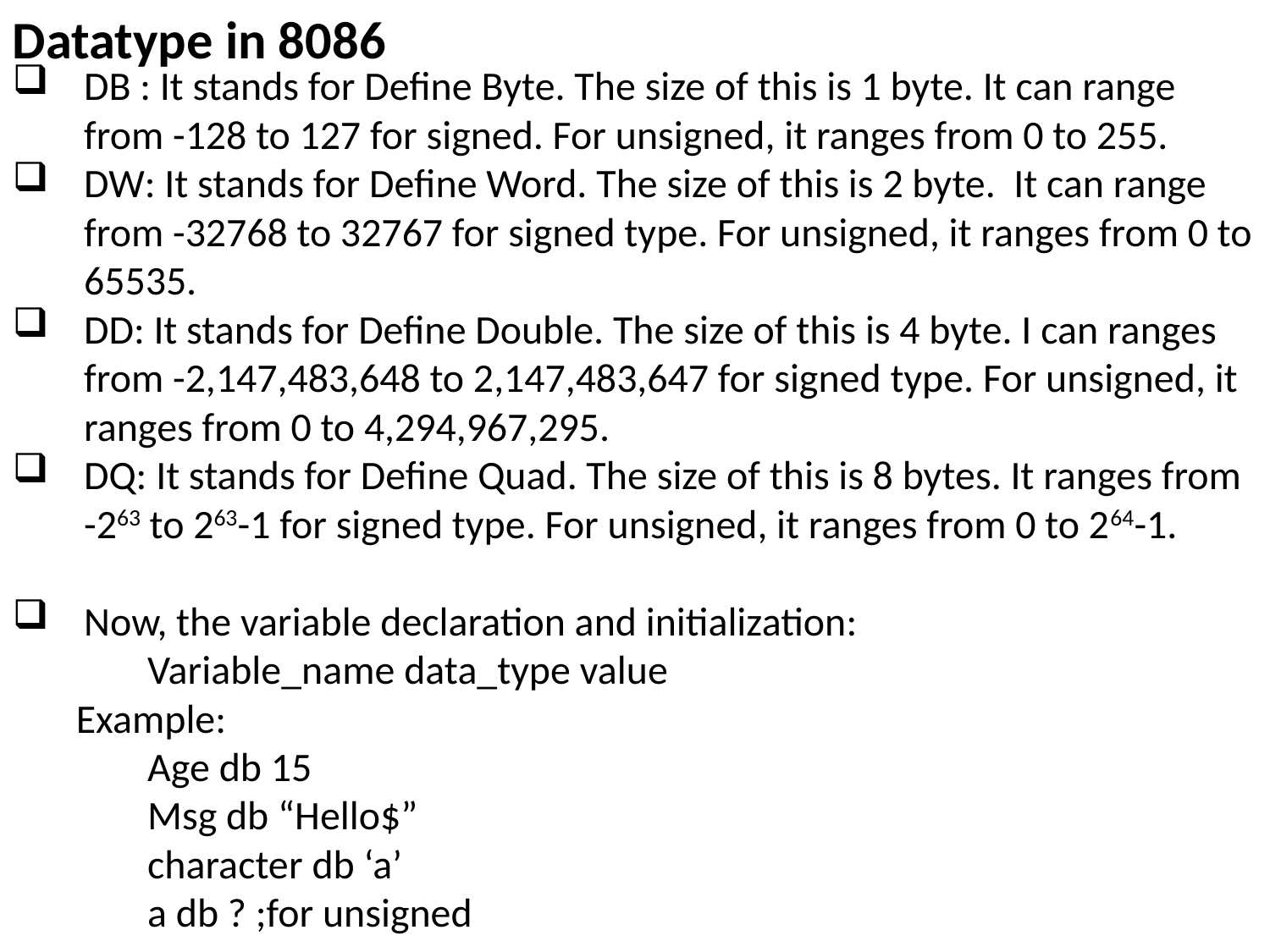

Datatype in 8086
DB : It stands for Define Byte. The size of this is 1 byte. It can range from -128 to 127 for signed. For unsigned, it ranges from 0 to 255.
DW: It stands for Define Word. The size of this is 2 byte.  It can range from -32768 to 32767 for signed type. For unsigned, it ranges from 0 to 65535.
DD: It stands for Define Double. The size of this is 4 byte. I can ranges from -2,147,483,648 to 2,147,483,647 for signed type. For unsigned, it ranges from 0 to 4,294,967,295.
DQ: It stands for Define Quad. The size of this is 8 bytes. It ranges from -263 to 263-1 for signed type. For unsigned, it ranges from 0 to 264-1.

Now, the variable declaration and initialization:
	Variable_name data_type value
Example:
	Age db 15
	Msg db “Hello$”
	character db ‘a’
	a db ? ;for unsigned